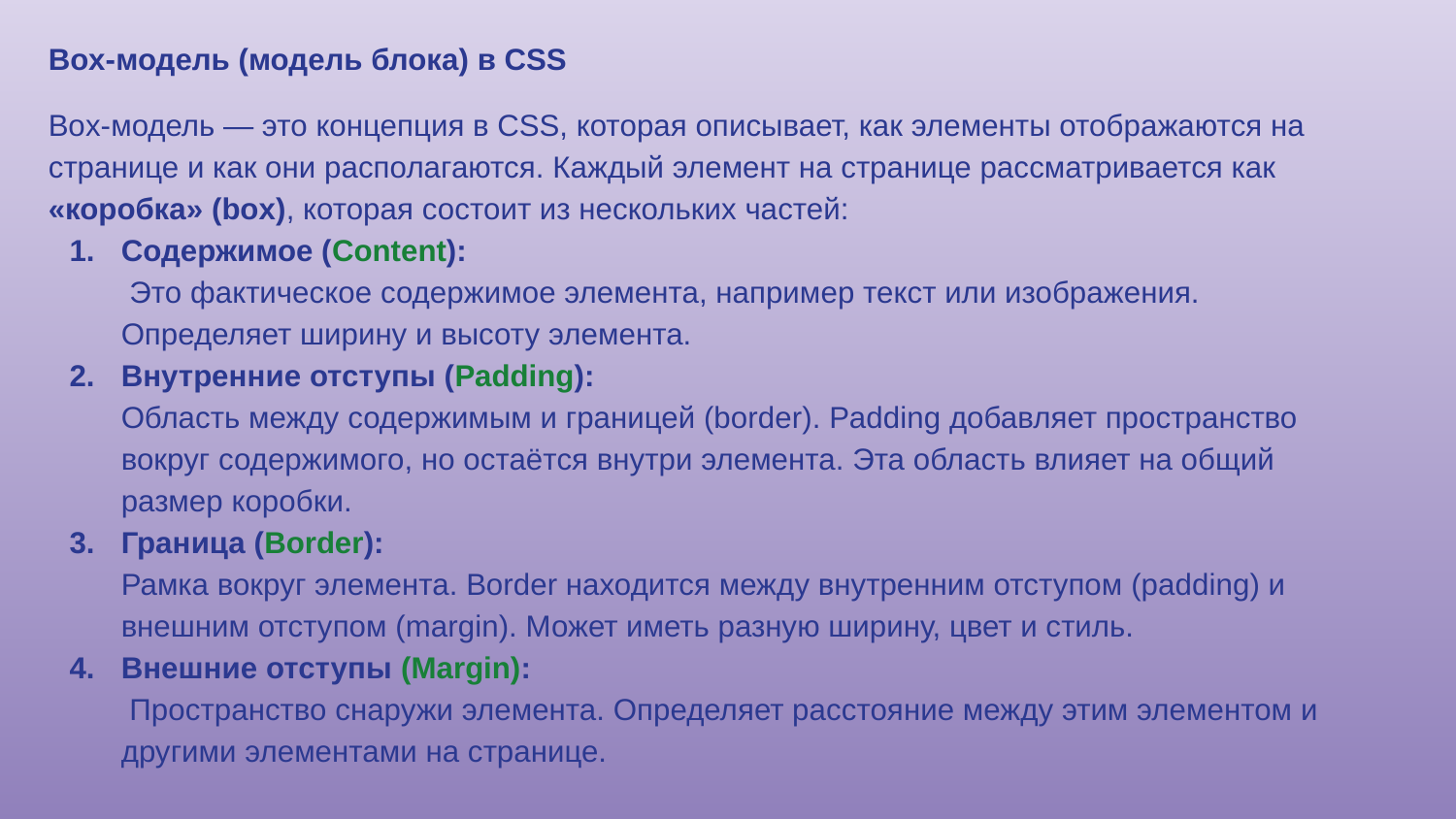

Box-модель (модель блока) в CSS
Box-модель — это концепция в CSS, которая описывает, как элементы отображаются на странице и как они располагаются. Каждый элемент на странице рассматривается как «коробка» (box), которая состоит из нескольких частей:
Содержимое (Content):
 Это фактическое содержимое элемента, например текст или изображения. Определяет ширину и высоту элемента.
Внутренние отступы (Padding):
Область между содержимым и границей (border). Padding добавляет пространство вокруг содержимого, но остаётся внутри элемента. Эта область влияет на общий размер коробки.
Граница (Border):
Рамка вокруг элемента. Border находится между внутренним отступом (padding) и внешним отступом (margin). Может иметь разную ширину, цвет и стиль.
Внешние отступы (Margin):
 Пространство снаружи элемента. Определяет расстояние между этим элементом и другими элементами на странице.